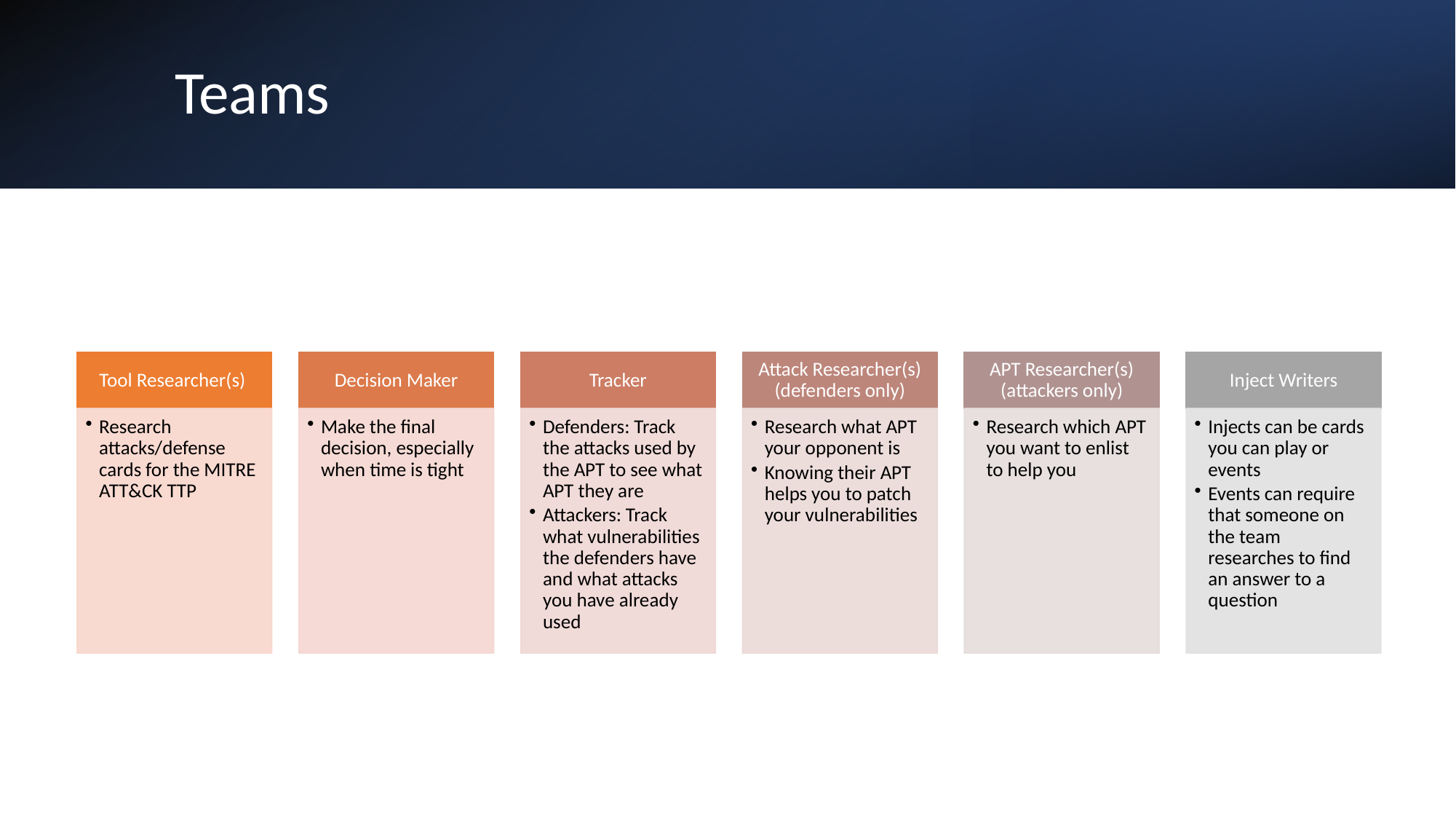

# Teams
Tool Researcher(s)
Research attacks/defense cards for the MITRE ATT&CK TTP
Decision Maker
Make the final decision, especially when time is tight
Tracker
Defenders: Track the attacks used by the APT to see what APT they are
Attackers: Track what vulnerabilities the defenders have and what attacks you have already used
Attack Researcher(s) (defenders only)
Research what APT your opponent is
Knowing their APT helps you to patch your vulnerabilities
APT Researcher(s) (attackers only)
Research which APT you want to enlist to help you
Inject Writers
Injects can be cards you can play or events
Events can require that someone on the team researches to find an answer to a question